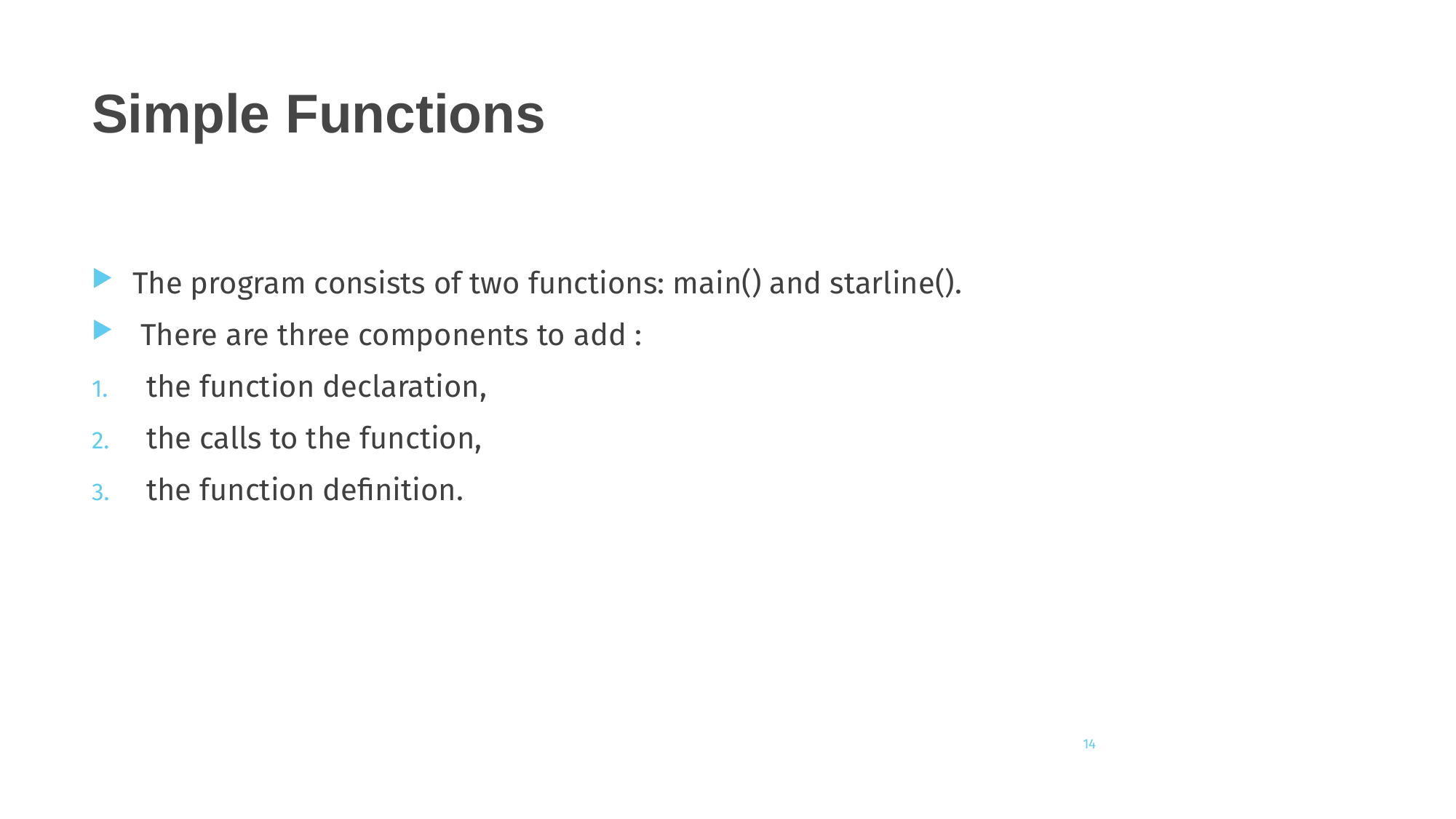

# Simple Functions
The program consists of two functions: main() and starline().
 There are three components to add :
the function declaration,
the calls to the function,
the function definition.

14